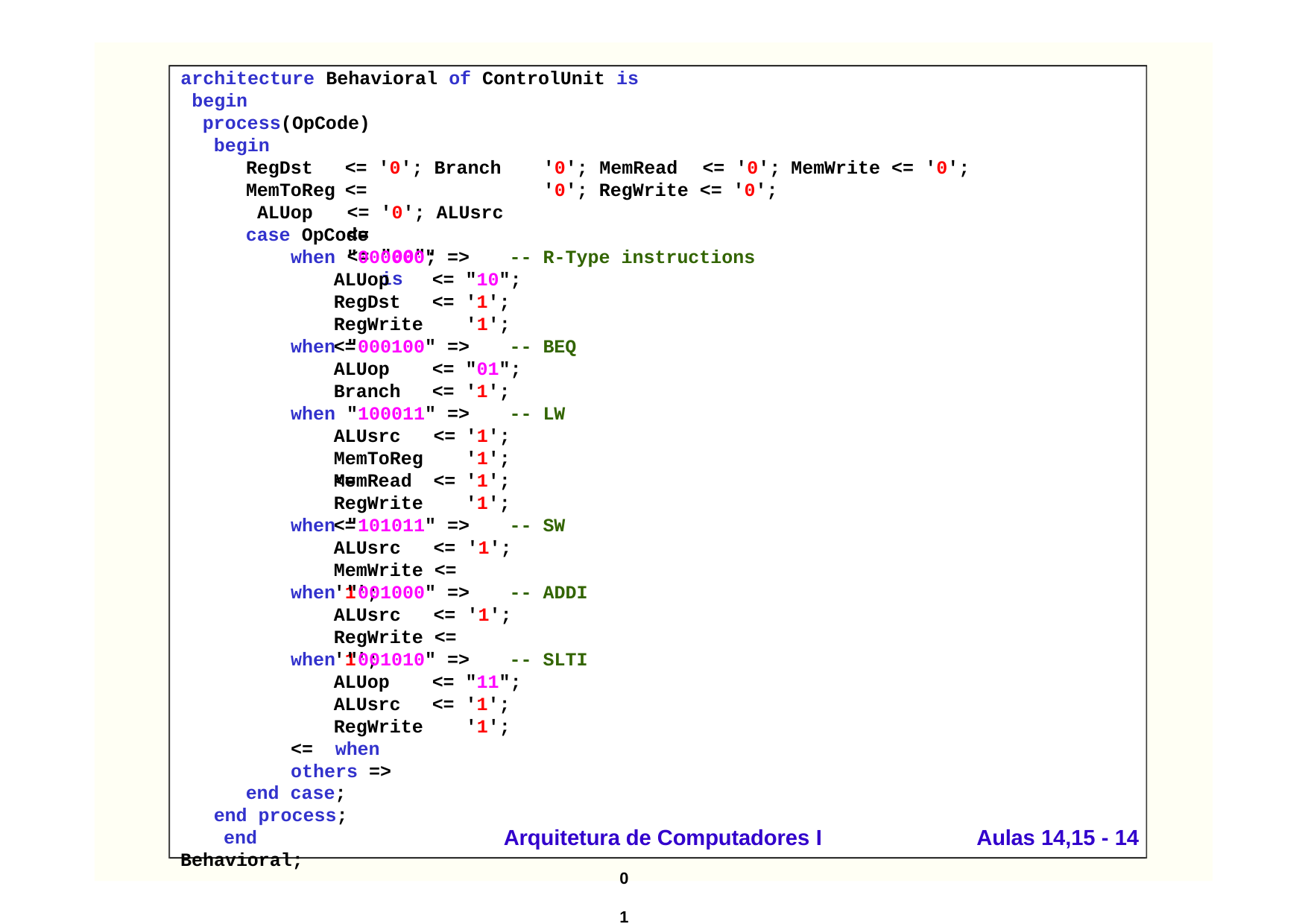

architecture Behavioral of ControlUnit is  begin
process(OpCode)  begin

RegDst  MemToReg  ALUop
<= '0'; Branch <=
<= '0'; ALUsrc <=
<= "00";
is
'0'; MemRead	<= '0';
'0'; RegWrite <= '0';
MemWrite <= '0';
case OpCode
when "000000" =>
-- R-Type instructions
ALUop  RegDst
<= "10";
<= '1';
'1';
RegWrite <=
when "000100" =>
-- BEQ
ALUop  Branch
<= "01";
<= '1';
when "100011" =>
-- LW
ALUsrc	<=
'1';
'1';
'1';
'1';
MemToReg <=
MemRead	<=
RegWrite <=
when "101011" =>
-- SW
ALUsrc	<= '1';
MemWrite <= '1';
Unidade de controlo principal
Opcode   Reg  ALU   Memto		Reg	Mem	Mem	ALUOp  Dst   Src	Reg	Write   Read WRite  Branch		[1..0]
000000	1	0	0	1	0	0	0	10
100011	0	1	1	1	1	0	0	00
101011	X	1	X	0	0	1	0	00
001000	0	1	0	1	0	0	0	00
000100	X	0	X	0	0	0	1	01
DETI-UA, 2019/20	001010	0	1	0	1	0	0	0	11
when "001000" =>
-- ADDI
ALUsrc	<= '1';
RegWrite <= '1';

when "001010" =>
-- SLTI
ALUop  ALUsrc
<= "11";
<= '1';
'1';
RegWrite <=  when others =>
end case;  end process;
end Behavioral;
Arquitetura de Computadores I
Aulas 14,15 - 14